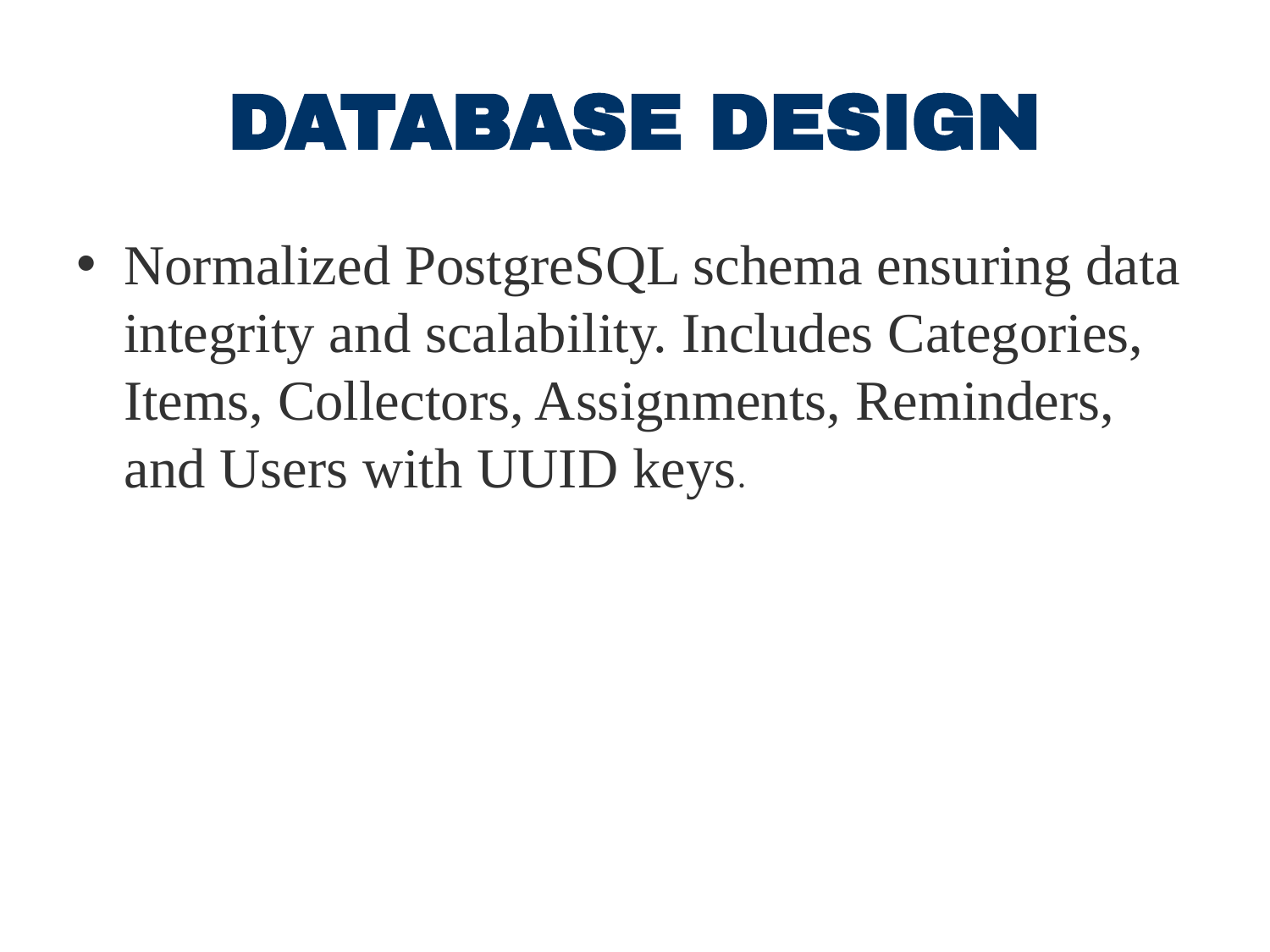

# DATABASE DESIGN
Normalized PostgreSQL schema ensuring data integrity and scalability. Includes Categories, Items, Collectors, Assignments, Reminders, and Users with UUID keys.